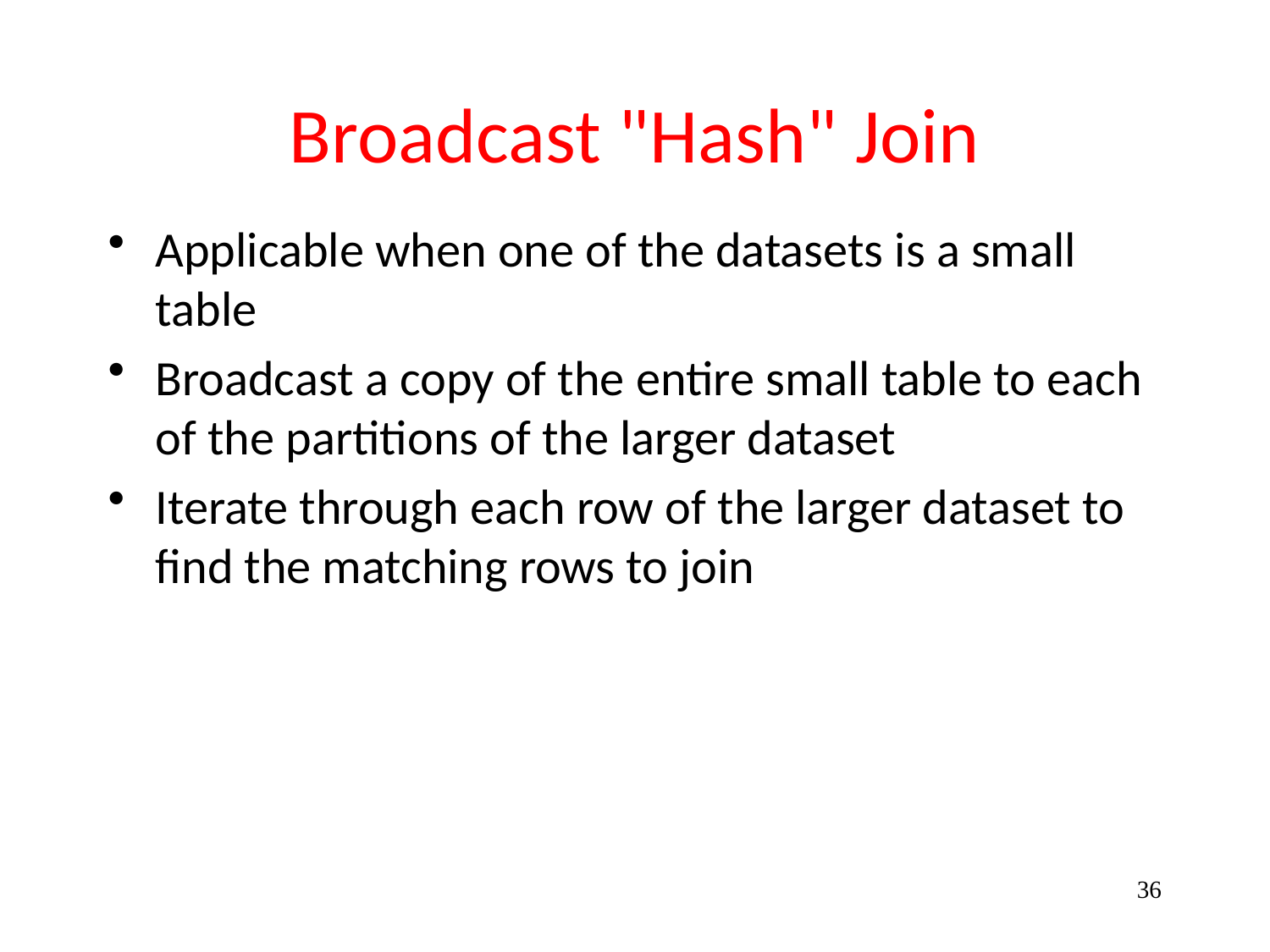

# Broadcast "Hash" Join
Applicable when one of the datasets is a small table
Broadcast a copy of the entire small table to each of the partitions of the larger dataset
Iterate through each row of the larger dataset to find the matching rows to join
36